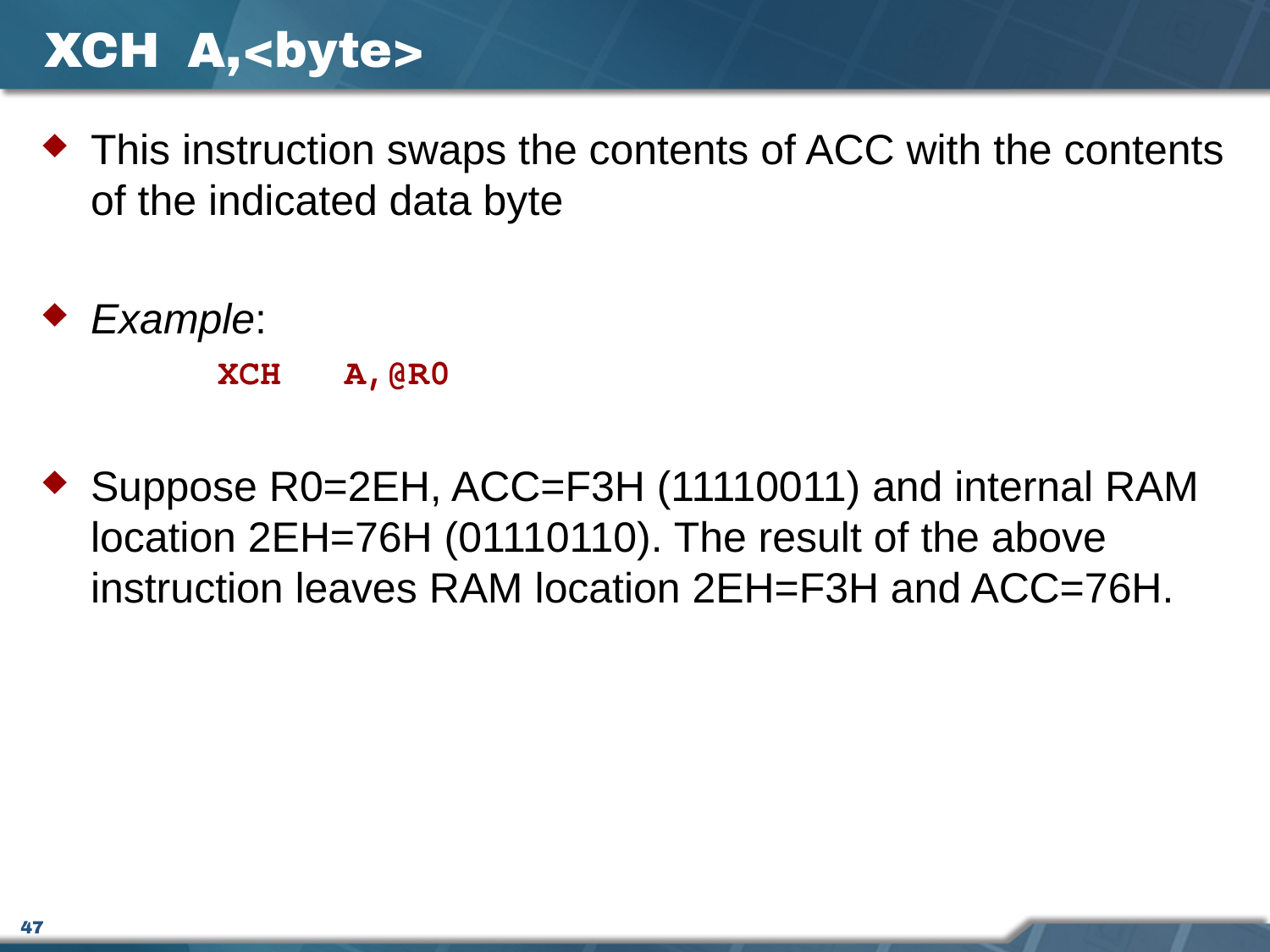

# XCH	 A,<byte>
This instruction swaps the contents of ACC with the contents of the indicated data byte

Example:
		XCH	A,@R0

Suppose R0=2EH, ACC=F3H (11110011) and internal RAM location 2EH=76H (01110110). The result of the above instruction leaves RAM location 2EH=F3H and ACC=76H.